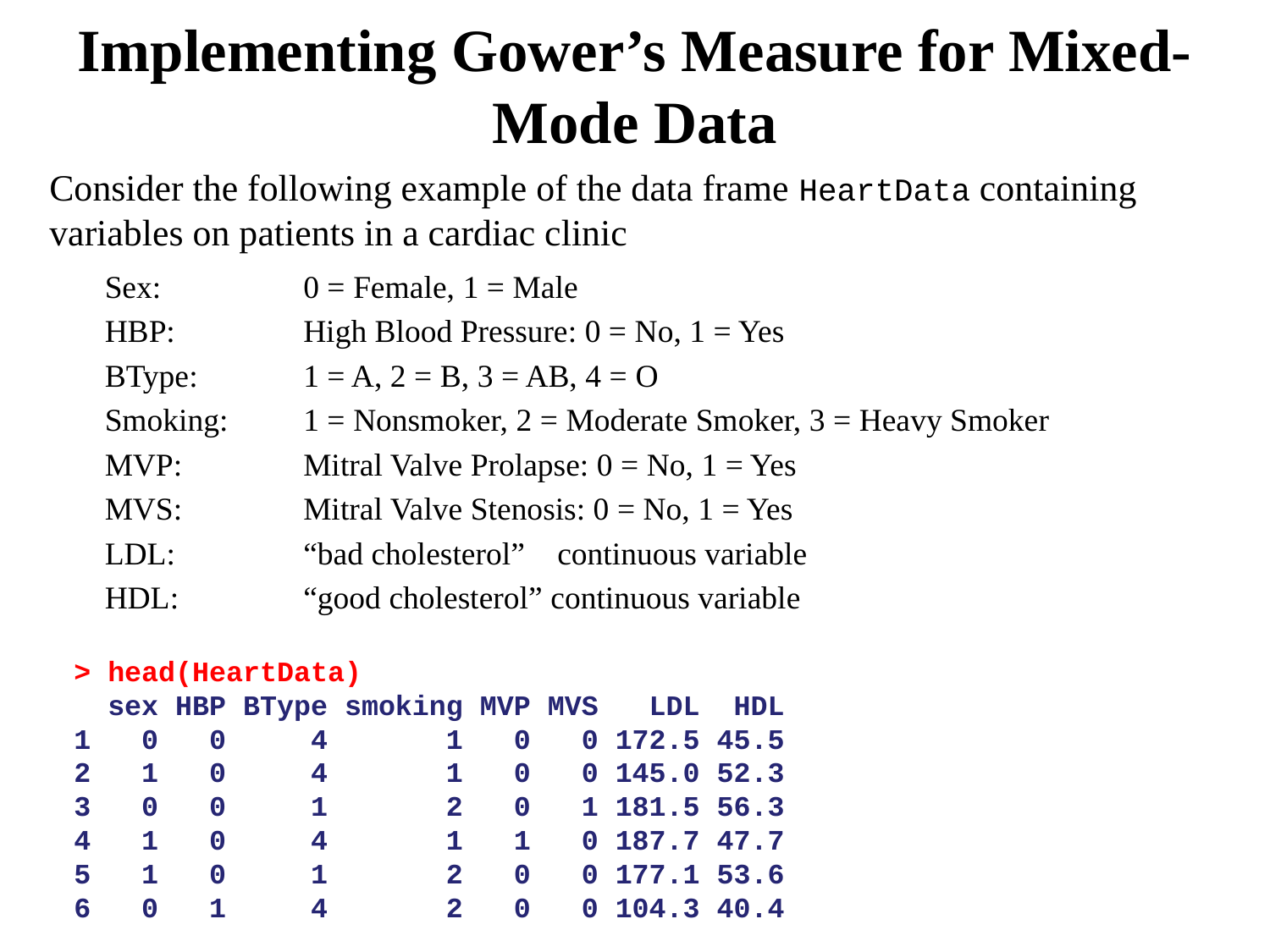

# Implementing Gower’s Measure for Mixed-Mode Data
Consider the following example of the data frame HeartData containing variables on patients in a cardiac clinic

Sex:		0 = Female, 1 = Male
HBP:		High Blood Pressure: 0 = No, 1 = Yes
BType:	1 = A, 2 = B, 3 = AB, 4 = O
Smoking:	1 = Nonsmoker, 2 = Moderate Smoker, 3 = Heavy Smoker
MVP:	Mitral Valve Prolapse: 0 = No, 1 = Yes
MVS:	Mitral Valve Stenosis: 0 = No, 1 = Yes
LDL:		“bad cholesterol”	continuous variable
HDL:	“good cholesterol” continuous variable

> head(HeartData)
  sex HBP BType smoking MVP MVS   LDL  HDL
1   0   0     4       1   0   0 172.5 45.5
2   1   0     4       1   0   0 145.0 52.3
3   0   0     1       2   0   1 181.5 56.3
4   1   0     4       1   1   0 187.7 47.7
5   1   0     1       2   0   0 177.1 53.6
6   0   1     4       2   0   0 104.3 40.4